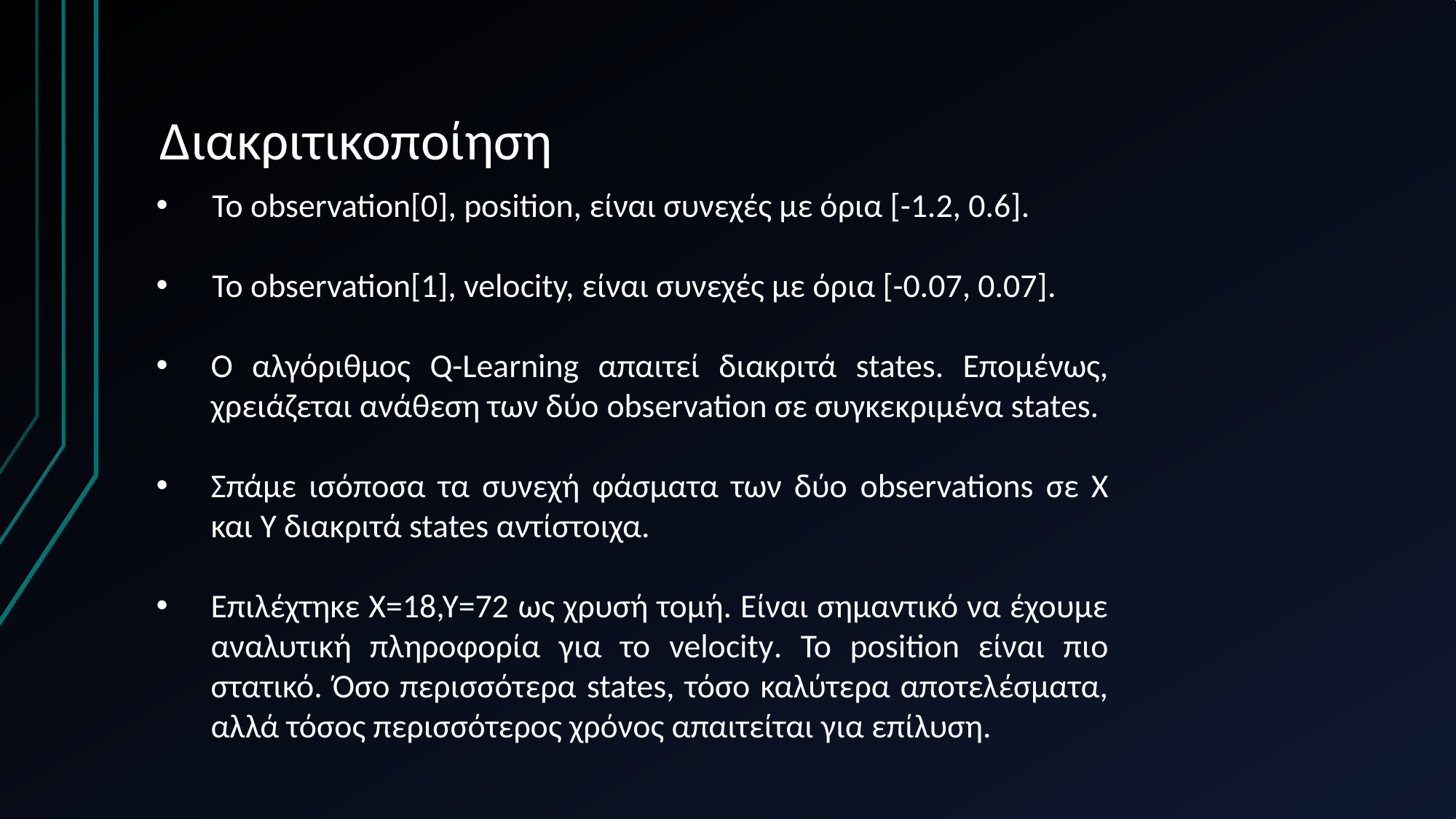

# Διακριτικοποίηση
  Το observation[0], position, είναι συνεχές με όρια [-1.2, 0.6].

  Το observation[1], velocity, είναι συνεχές με όρια [-0.07, 0.07].

Ο αλγόριθμος Q-Learning απαιτεί διακριτά states. Επομένως, χρειάζεται ανάθεση των δύο observation σε συγκεκριμένα states.

Σπάμε ισόποσα τα συνεχή φάσματα των δύο observations σε X και Y διακριτά states αντίστοιχα.

Επιλέχτηκε Χ=18,Υ=72 ως χρυσή τομή. Είναι σημαντικό να έχουμε αναλυτική πληροφορία για το velocity. Το position είναι πιο στατικό. Όσο περισσότερα states, τόσο καλύτερα αποτελέσματα, αλλά τόσος περισσότερος χρόνος απαιτείται για επίλυση.